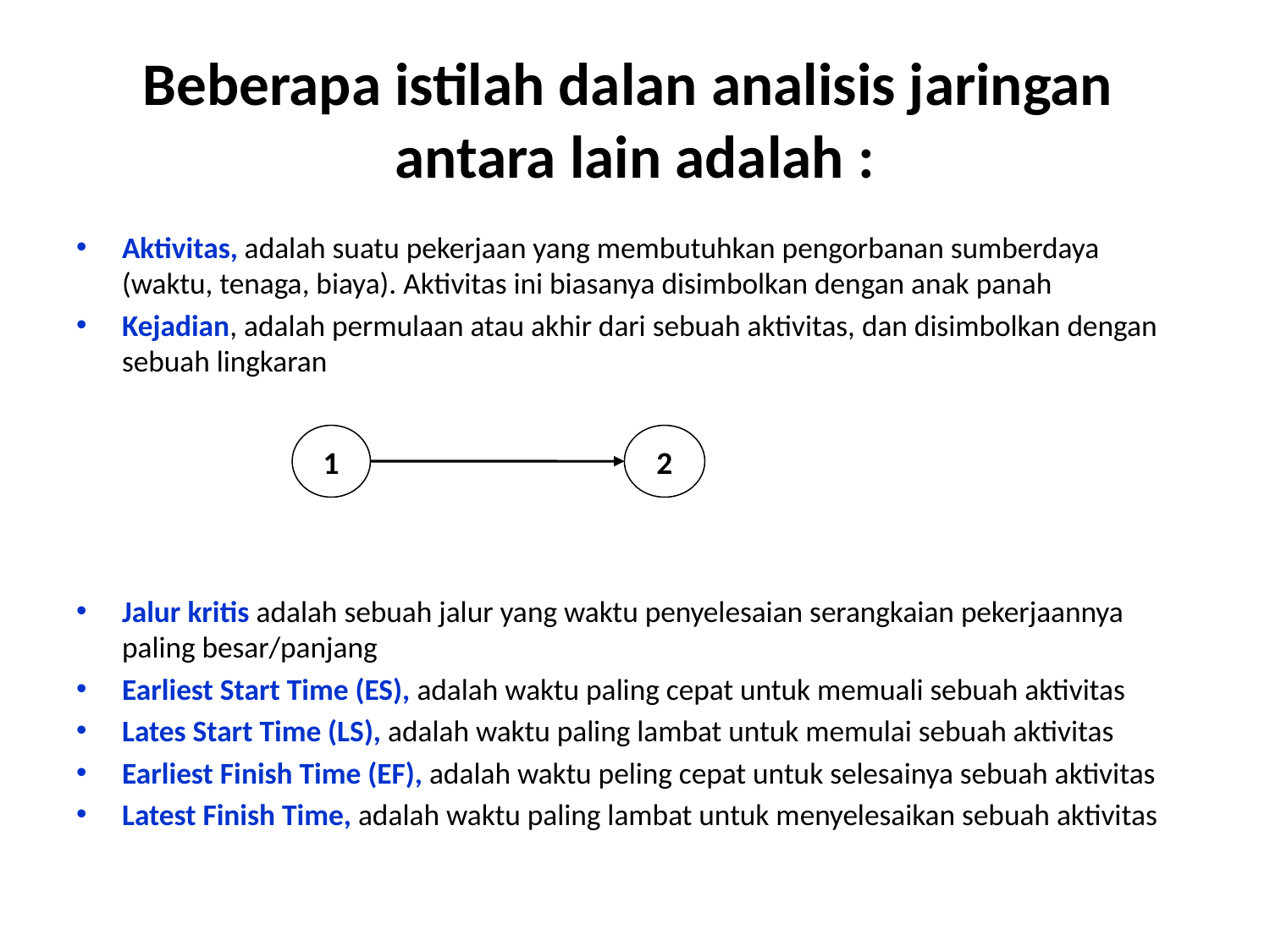

# Beberapa istilah dalan analisis jaringan antara lain adalah :
Aktivitas, adalah suatu pekerjaan yang membutuhkan pengorbanan sumberdaya (waktu, tenaga, biaya). Aktivitas ini biasanya disimbolkan dengan anak panah
Kejadian, adalah permulaan atau akhir dari sebuah aktivitas, dan disimbolkan dengan sebuah lingkaran

Jalur kritis adalah sebuah jalur yang waktu penyelesaian serangkaian pekerjaannya paling besar/panjang
Earliest Start Time (ES), adalah waktu paling cepat untuk memuali sebuah aktivitas
Lates Start Time (LS), adalah waktu paling lambat untuk memulai sebuah aktivitas
Earliest Finish Time (EF), adalah waktu peling cepat untuk selesainya sebuah aktivitas
Latest Finish Time, adalah waktu paling lambat untuk menyelesaikan sebuah aktivitas

1
2